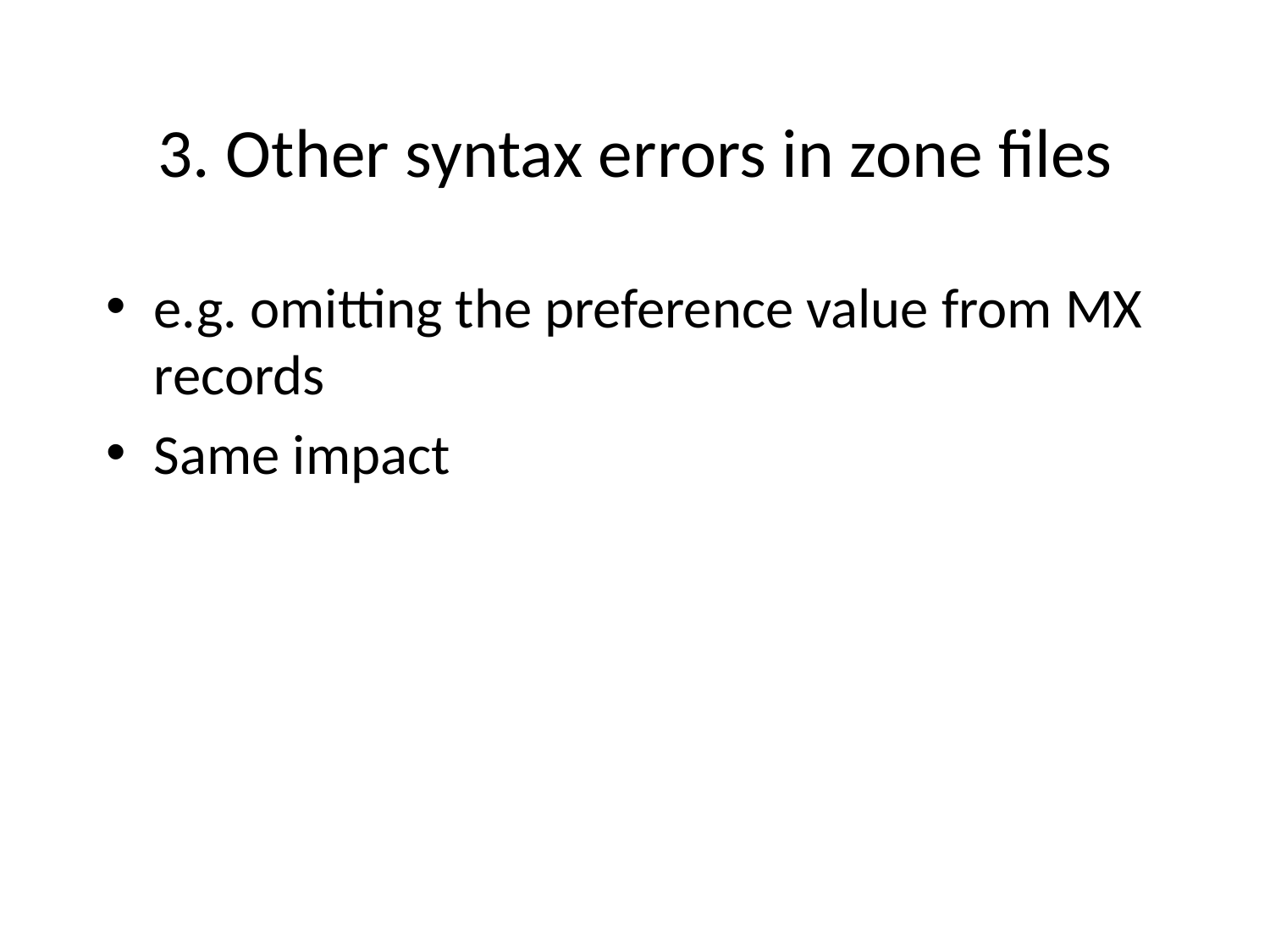

# 3. Other syntax errors in zone files
e.g. omitting the preference value from MX records
Same impact